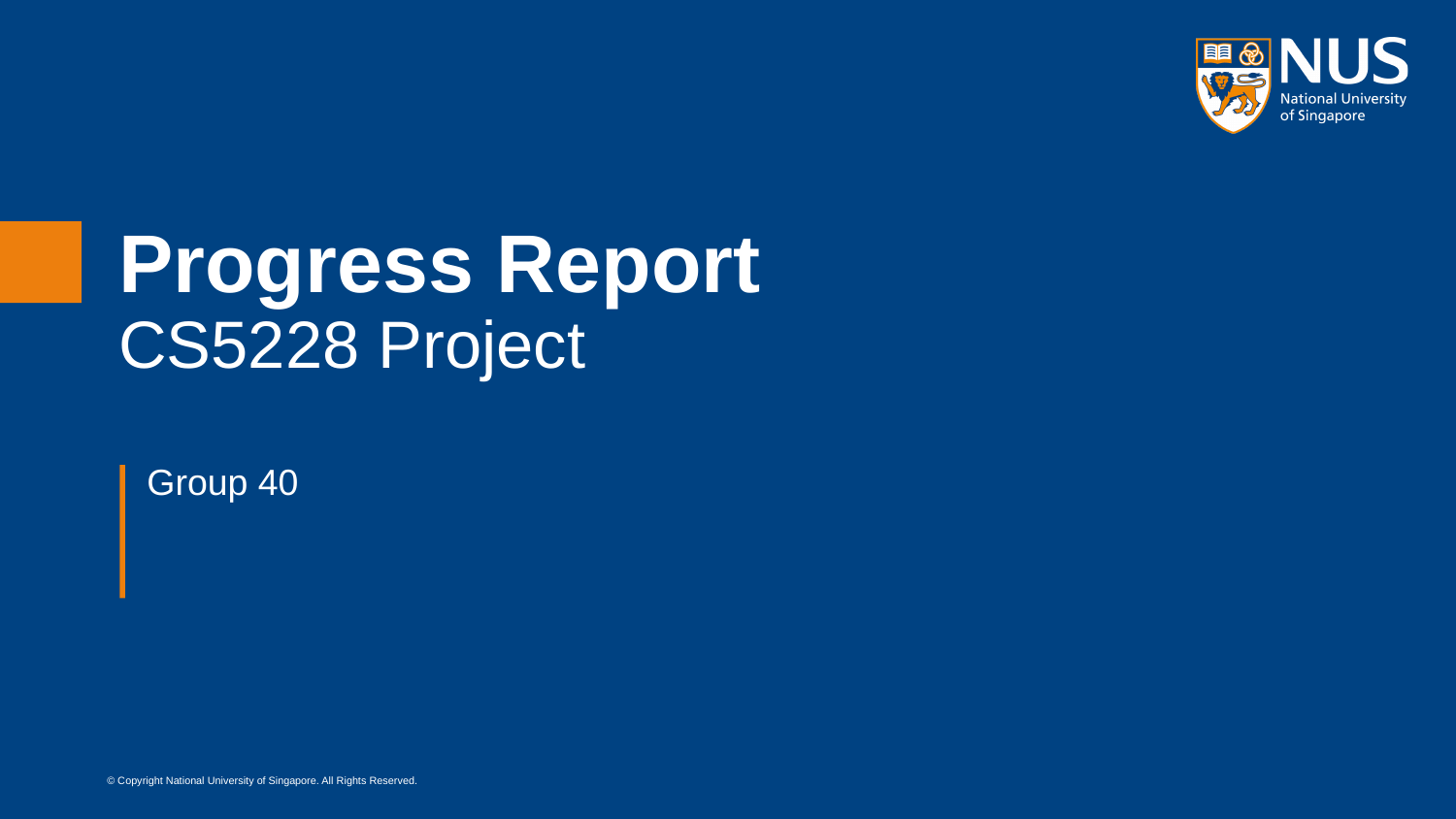

# Progress Report CS5228 Project
Group 40